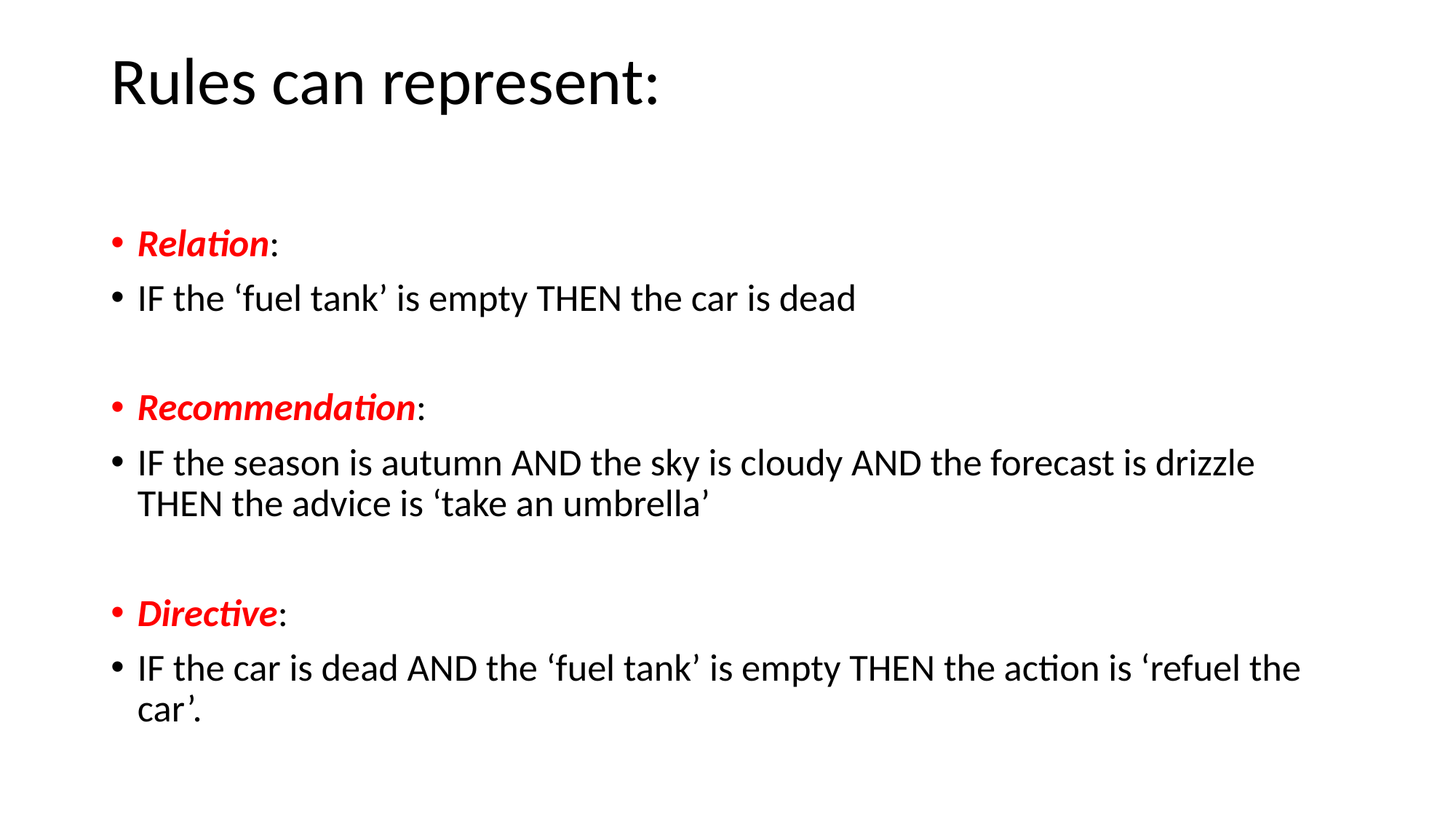

# Rules can represent:
Relation:
IF the ‘fuel tank’ is empty THEN the car is dead

Recommendation:
IF the season is autumn AND the sky is cloudy AND the forecast is drizzle THEN the advice is ‘take an umbrella’

Directive:
IF the car is dead AND the ‘fuel tank’ is empty THEN the action is ‘refuel the car’.